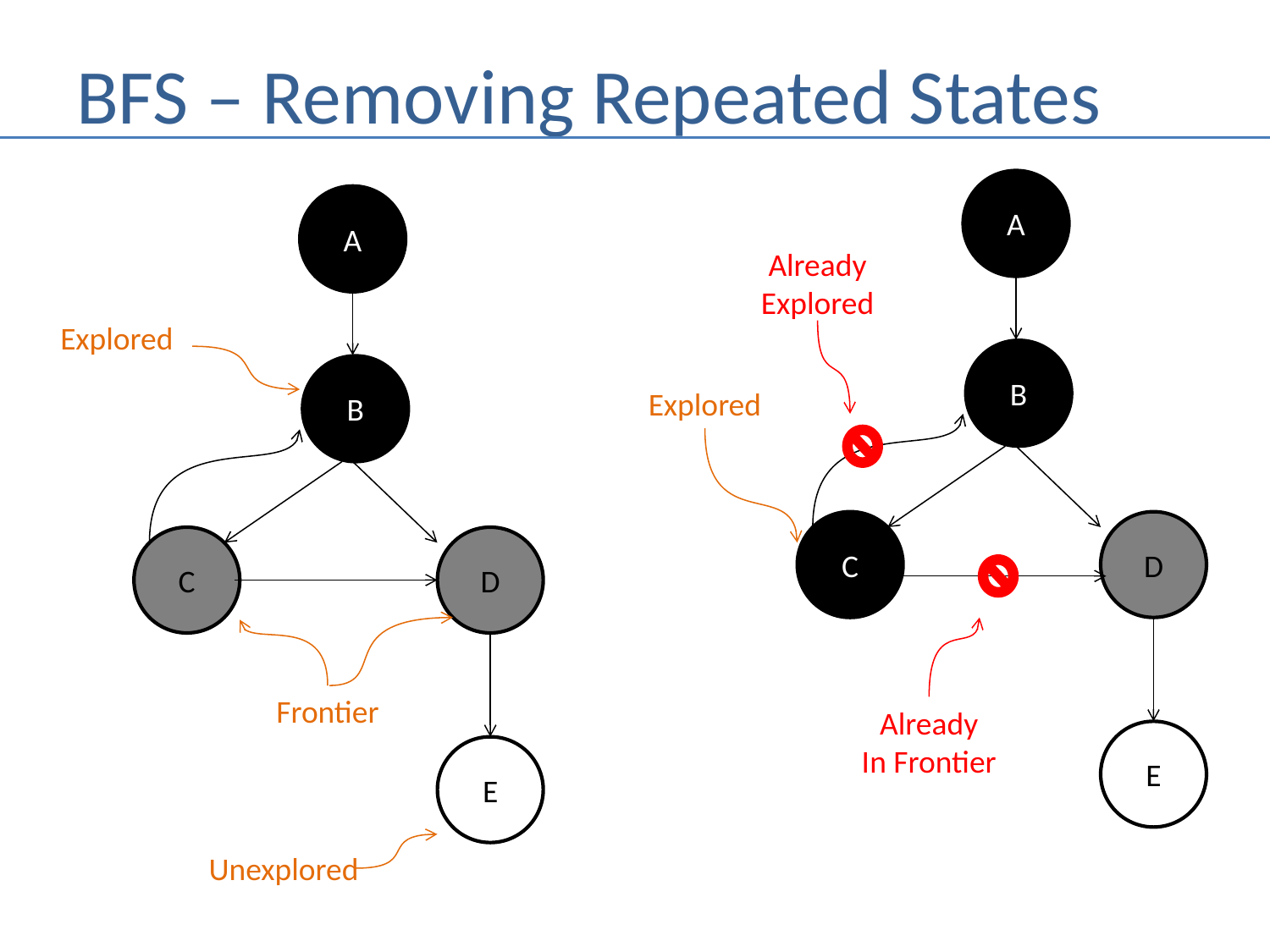

# BFS – Removing Repeated States
A
A
Already
Explored
Explored
B
B
Explored

C
D
C
D

Frontier
Already
In Frontier
E
E
Unexplored